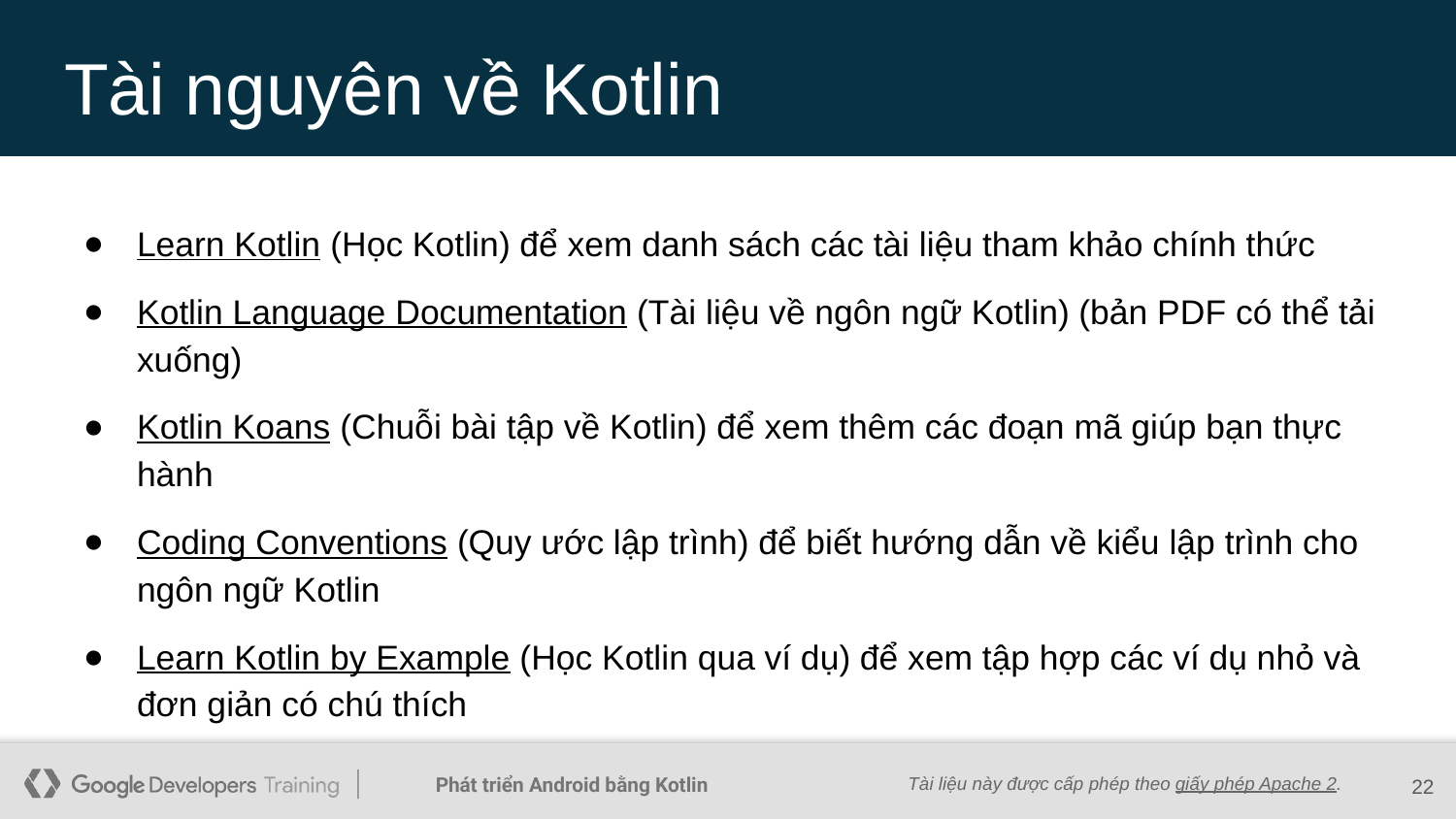

# Tài nguyên về Kotlin
Learn Kotlin (Học Kotlin) để xem danh sách các tài liệu tham khảo chính thức
Kotlin Language Documentation (Tài liệu về ngôn ngữ Kotlin) (bản PDF có thể tải xuống)
Kotlin Koans (Chuỗi bài tập về Kotlin) để xem thêm các đoạn mã giúp bạn thực hành
Coding Conventions (Quy ước lập trình) để biết hướng dẫn về kiểu lập trình cho ngôn ngữ Kotlin
Learn Kotlin by Example (Học Kotlin qua ví dụ) để xem tập hợp các ví dụ nhỏ và đơn giản có chú thích
22